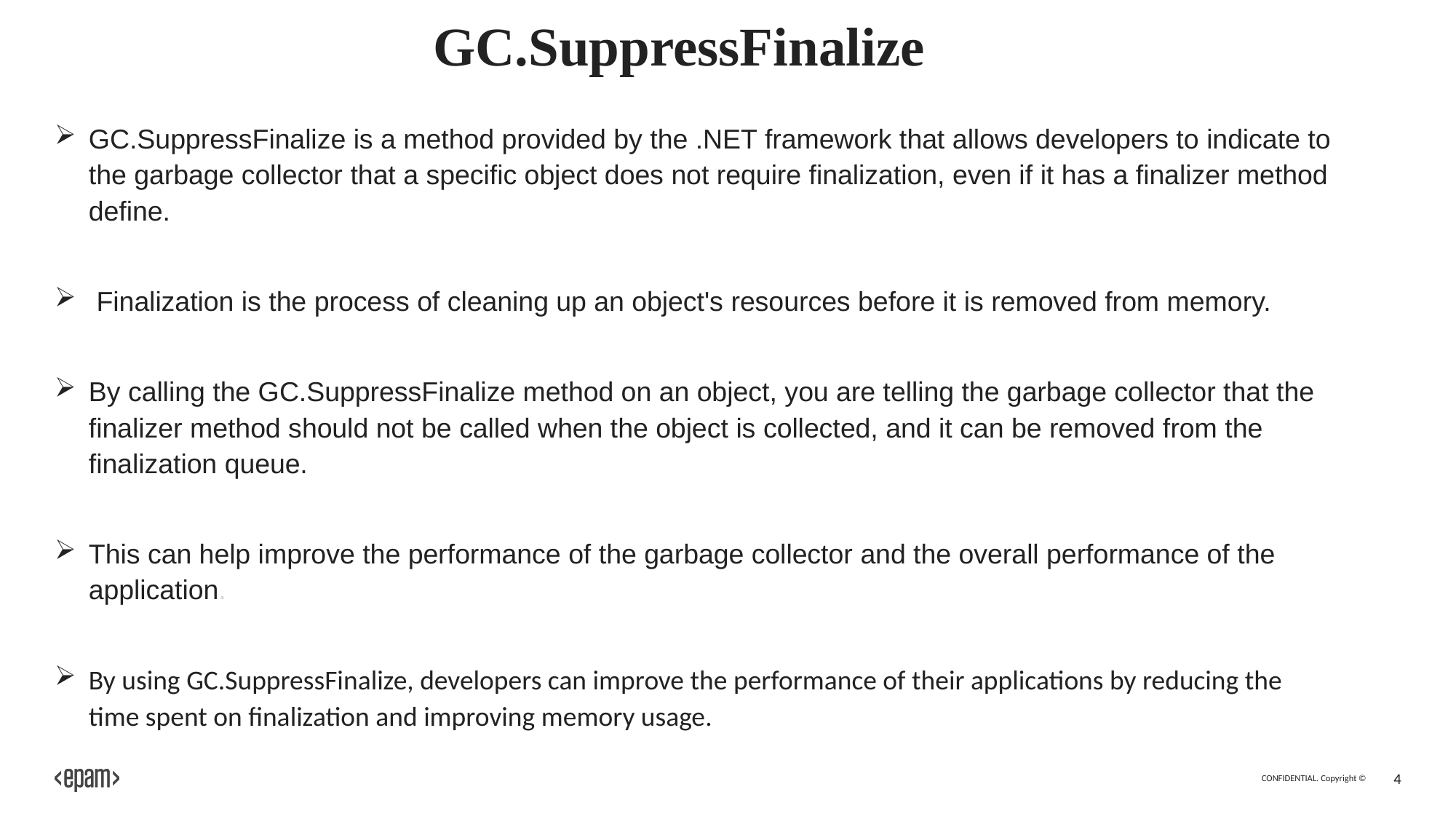

# GC.SuppressFinalize
GC.SuppressFinalize is a method provided by the .NET framework that allows developers to indicate to the garbage collector that a specific object does not require finalization, even if it has a finalizer method define.

 Finalization is the process of cleaning up an object's resources before it is removed from memory.

By calling the GC.SuppressFinalize method on an object, you are telling the garbage collector that the finalizer method should not be called when the object is collected, and it can be removed from the finalization queue.

This can help improve the performance of the garbage collector and the overall performance of the application.

By using GC.SuppressFinalize, developers can improve the performance of their applications by reducing the time spent on finalization and improving memory usage.